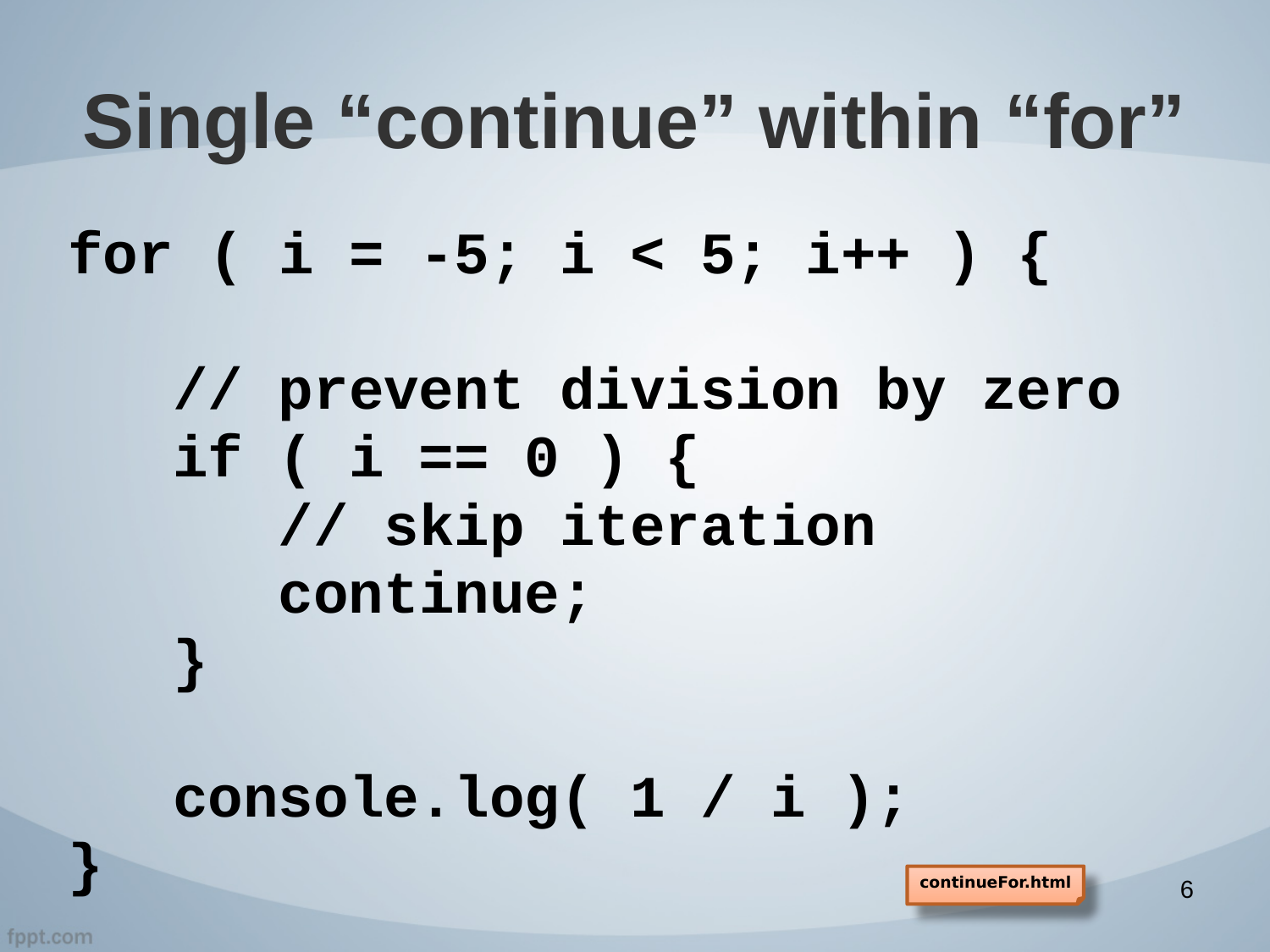

# Single “continue” within “for”
for ( i = -5; i < 5; i++ ) {

   // prevent division by zero
   if ( i == 0 ) {
      // skip iteration
      continue;
   }

   console.log( 1 / i );
}
continueFor.html
6